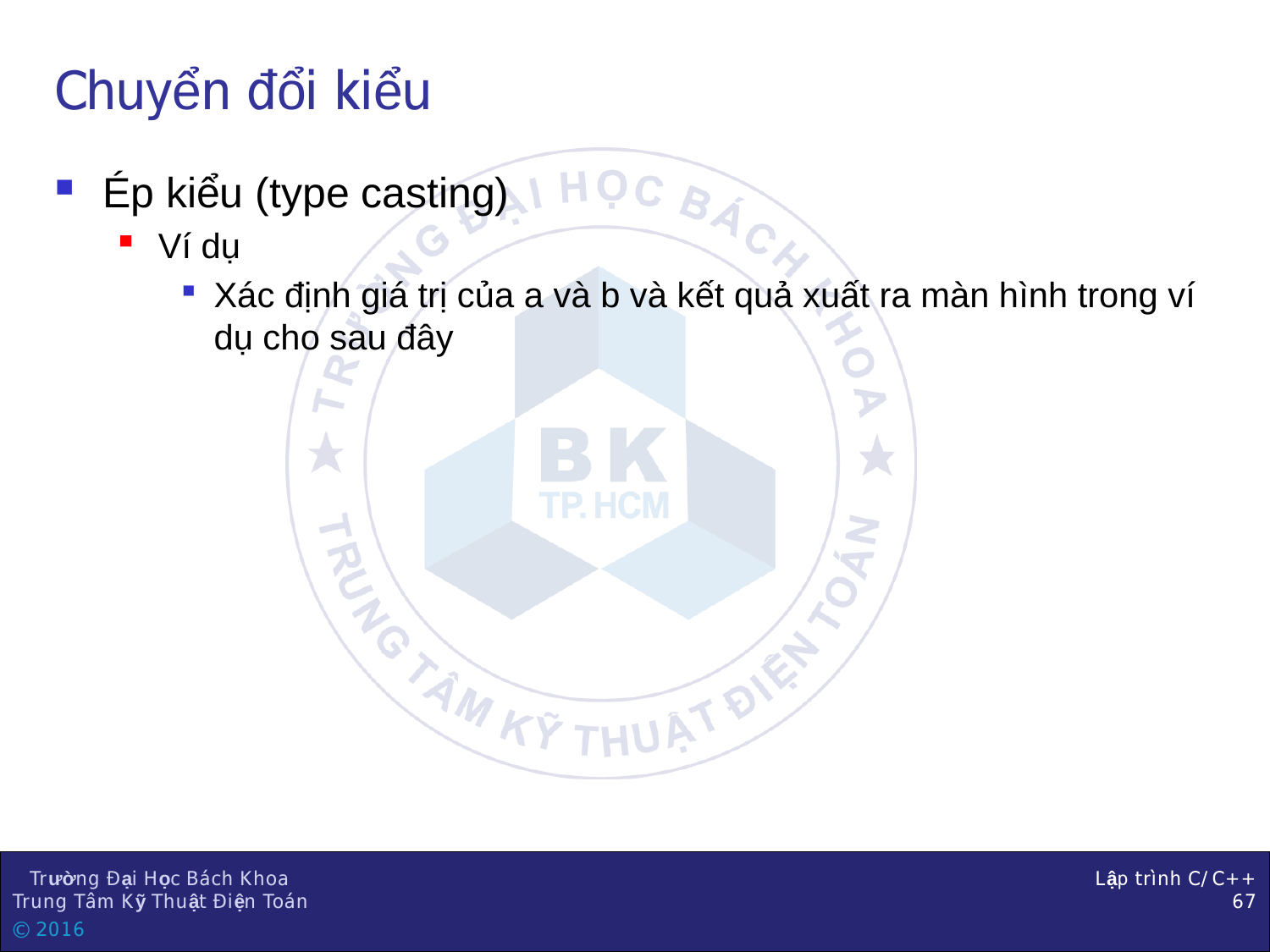

# Chuyển đổi kiểu
Ép kiểu (type casting)
Ví dụ
Xác định giá trị của a và b và kết quả xuất ra màn hình trong ví dụ cho sau đây